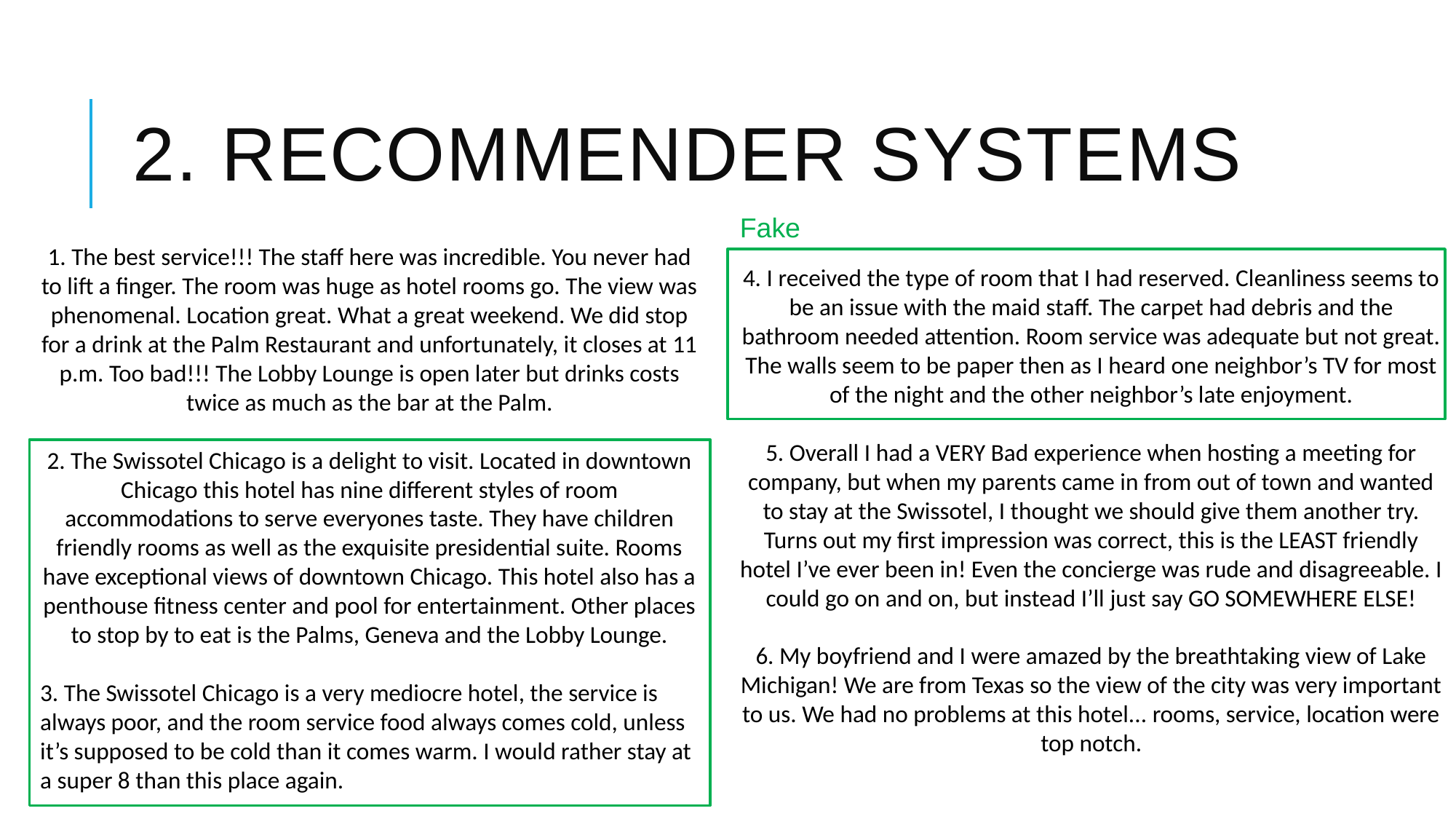

# 2. Recommender Systems
Fake
1. The best service!!! The staff here was incredible. You never had to lift a finger. The room was huge as hotel rooms go. The view was phenomenal. Location great. What a great weekend. We did stop for a drink at the Palm Restaurant and unfortunately, it closes at 11 p.m. Too bad!!! The Lobby Lounge is open later but drinks costs twice as much as the bar at the Palm.
2. The Swissotel Chicago is a delight to visit. Located in downtown Chicago this hotel has nine different styles of room accommodations to serve everyones taste. They have children friendly rooms as well as the exquisite presidential suite. Rooms have exceptional views of downtown Chicago. This hotel also has a penthouse fitness center and pool for entertainment. Other places to stop by to eat is the Palms, Geneva and the Lobby Lounge.
3. The Swissotel Chicago is a very mediocre hotel, the service is always poor, and the room service food always comes cold, unless it’s supposed to be cold than it comes warm. I would rather stay at a super 8 than this place again.

4. I received the type of room that I had reserved. Cleanliness seems to be an issue with the maid staff. The carpet had debris and the bathroom needed attention. Room service was adequate but not great. The walls seem to be paper then as I heard one neighbor’s TV for most of the night and the other neighbor’s late enjoyment.
5. Overall I had a VERY Bad experience when hosting a meeting for company, but when my parents came in from out of town and wanted to stay at the Swissotel, I thought we should give them another try. Turns out my first impression was correct, this is the LEAST friendly hotel I’ve ever been in! Even the concierge was rude and disagreeable. I could go on and on, but instead I’ll just say GO SOMEWHERE ELSE!
6. My boyfriend and I were amazed by the breathtaking view of Lake Michigan! We are from Texas so the view of the city was very important to us. We had no problems at this hotel... rooms, service, location were top notch.